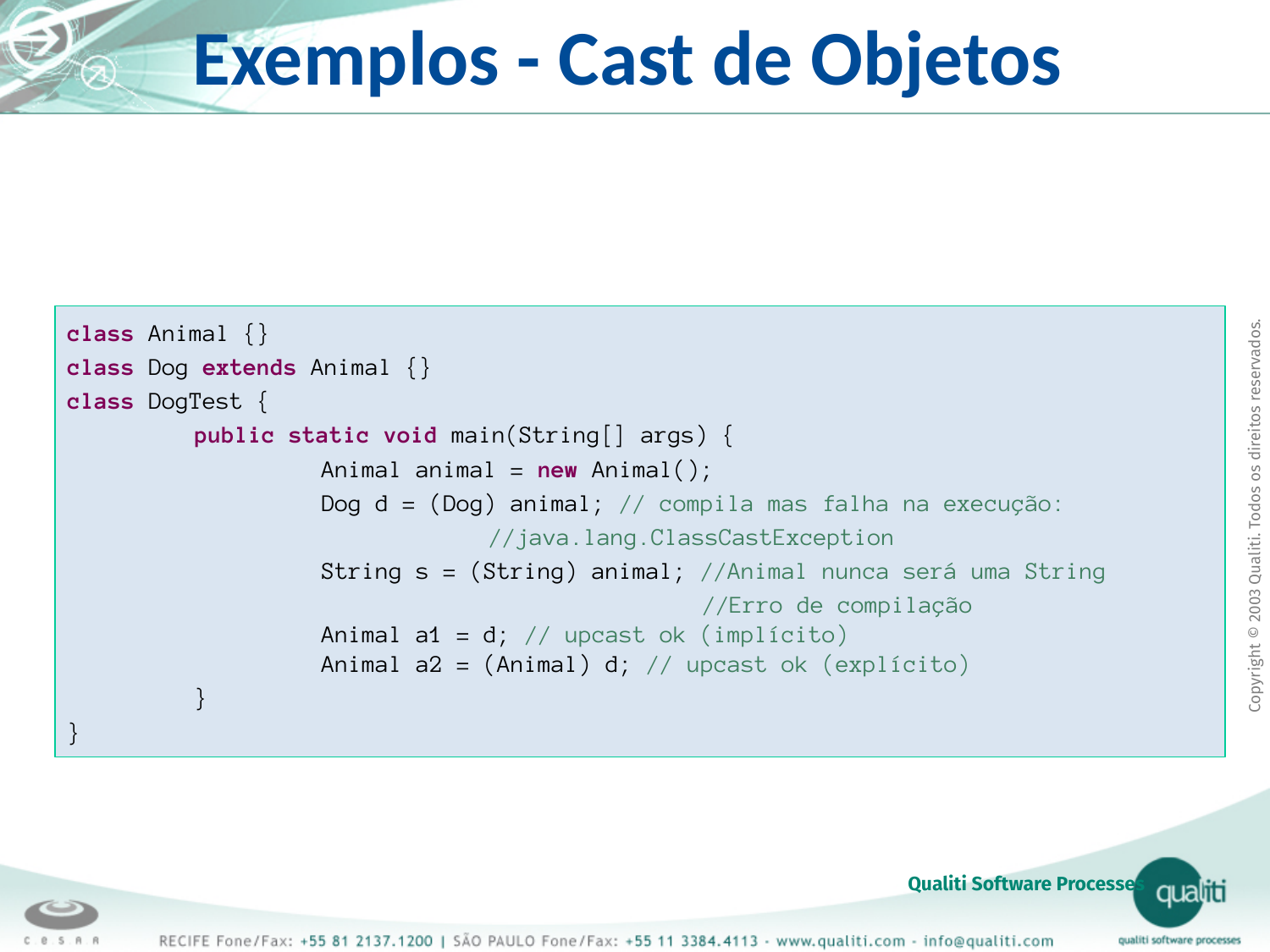

# Exemplos - Cast de Objetos

class Animal {}
class Dog extends Animal {}
class DogTest {
	public static void main(String[] args) {
		Animal animal = new Animal();
		Dog d = (Dog) animal; // compila mas falha na execução: 					   //java.lang.ClassCastException
		String s = (String) animal; //Animal nunca será uma String
					//Erro de compilação
		Animal a1 = d; // upcast ok (implícito)
		Animal a2 = (Animal) d; // upcast ok (explícito)
	}
}